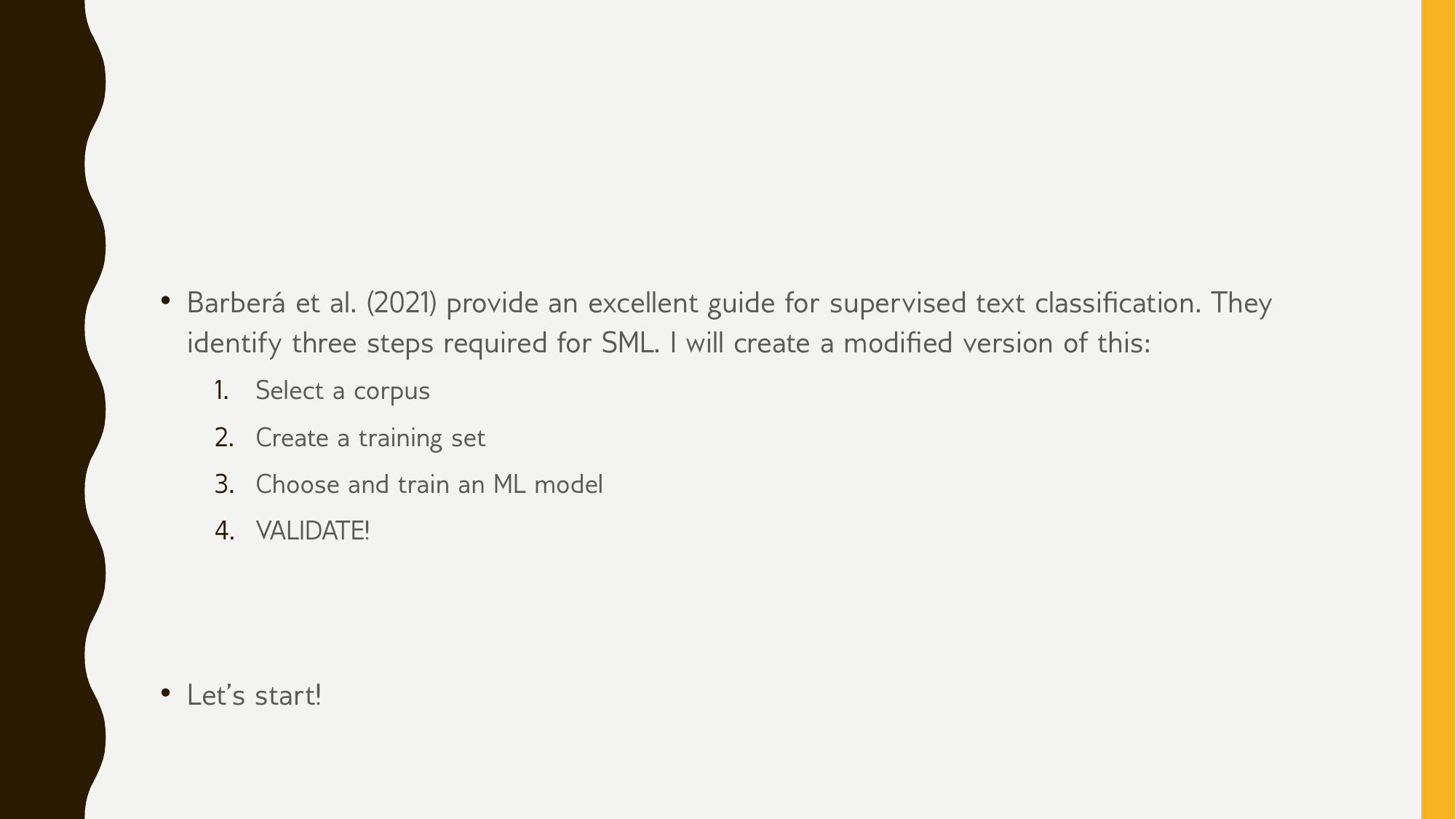

#
Barberá et al. (2021) provide an excellent guide for supervised text classification. They identify three steps required for SML. I will create a modified version of this:
Select a corpus
Create a training set
Choose and train an ML model
VALIDATE!

Let’s start!